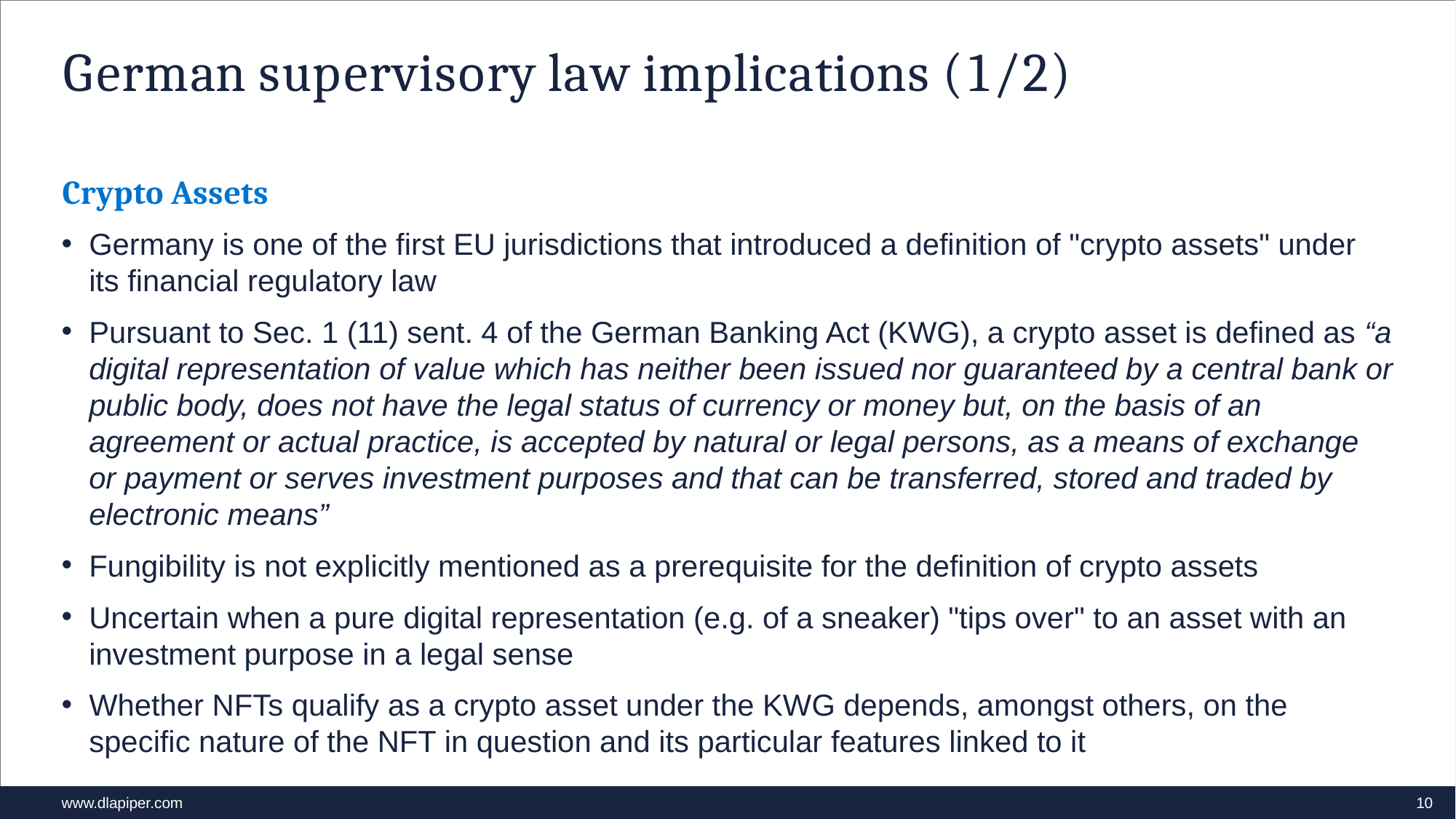

# German supervisory law implications (1/2)

Crypto Assets
Germany is one of the first EU jurisdictions that introduced a definition of "crypto assets" under its financial regulatory law
Pursuant to Sec. 1 (11) sent. 4 of the German Banking Act (KWG), a crypto asset is defined as “a digital representation of value which has neither been issued nor guaranteed by a central bank or public body, does not have the legal status of currency or money but, on the basis of an agreement or actual practice, is accepted by natural or legal persons, as a means of exchange or payment or serves investment purposes and that can be transferred, stored and traded by electronic means”
Fungibility is not explicitly mentioned as a prerequisite for the definition of crypto assets
Uncertain when a pure digital representation (e.g. of a sneaker) "tips over" to an asset with an investment purpose in a legal sense
Whether NFTs qualify as a crypto asset under the KWG depends, amongst others, on the specific nature of the NFT in question and its particular features linked to it
10